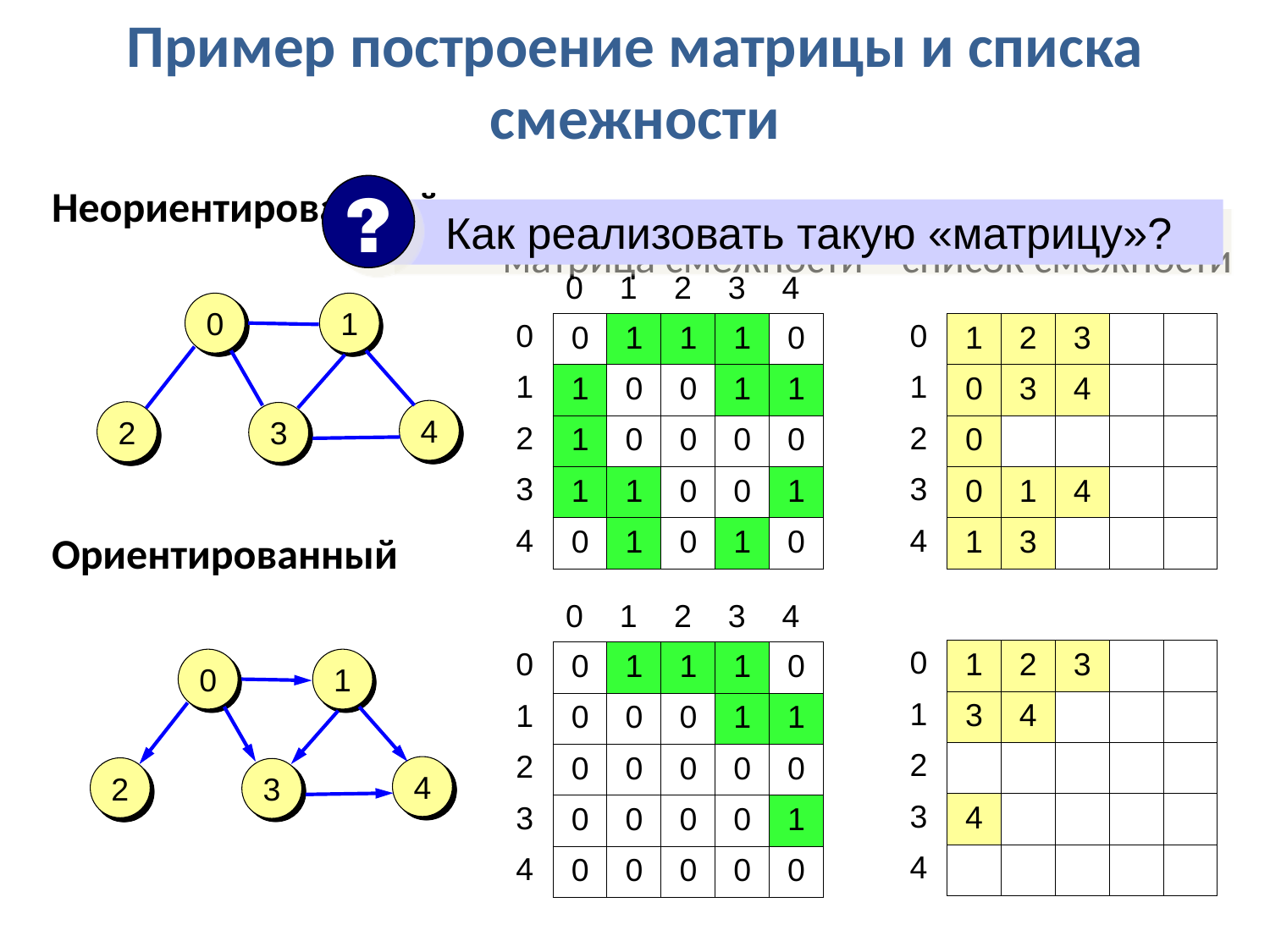

# Пример построение матрицы и списка смежности
Неориентированный
			матрица смежности    список смежности

Ориентированный

?
    Как реализовать такую «матрицу»?
| 0 | 1 | 2 | 3 | 4 |
| --- | --- | --- | --- | --- |
0
1

4
2
3

| 0 |
| --- |
| 1 |
| 2 |
| 3 |
| 4 |
| 0 |
| --- |
| 1 |
| 2 |
| 3 |
| 4 |
| 0 | 1 | 1 | 1 | 0 |
| --- | --- | --- | --- | --- |
| 1 | 0 | 0 | 1 | 1 |
| 1 | 0 | 0 | 0 | 0 |
| 1 | 1 | 0 | 0 | 1 |
| 0 | 1 | 0 | 1 | 0 |
| 1 | 2 | 3 |  |  |
| --- | --- | --- | --- | --- |
| 0 | 3 | 4 |  |  |
| 0 |  |  |  |  |
| 0 | 1 | 4 |  |  |
| 1 | 3 |  |  |  |
| 0 | 1 | 2 | 3 | 4 |
| --- | --- | --- | --- | --- |
| 0 |
| --- |
| 1 |
| 2 |
| 3 |
| 4 |
| 1 | 2 | 3 |  |  |
| --- | --- | --- | --- | --- |
| 3 | 4 |  |  |  |
|  |  |  |  |  |
| 4 |  |  |  |  |
|  |  |  |  |  |
| 0 |
| --- |
| 1 |
| 2 |
| 3 |
| 4 |
| 0 | 1 | 1 | 1 | 0 |
| --- | --- | --- | --- | --- |
| 0 | 0 | 0 | 1 | 1 |
| 0 | 0 | 0 | 0 | 0 |
| 0 | 0 | 0 | 0 | 1 |
| 0 | 0 | 0 | 0 | 0 |
0
1

4
2
3